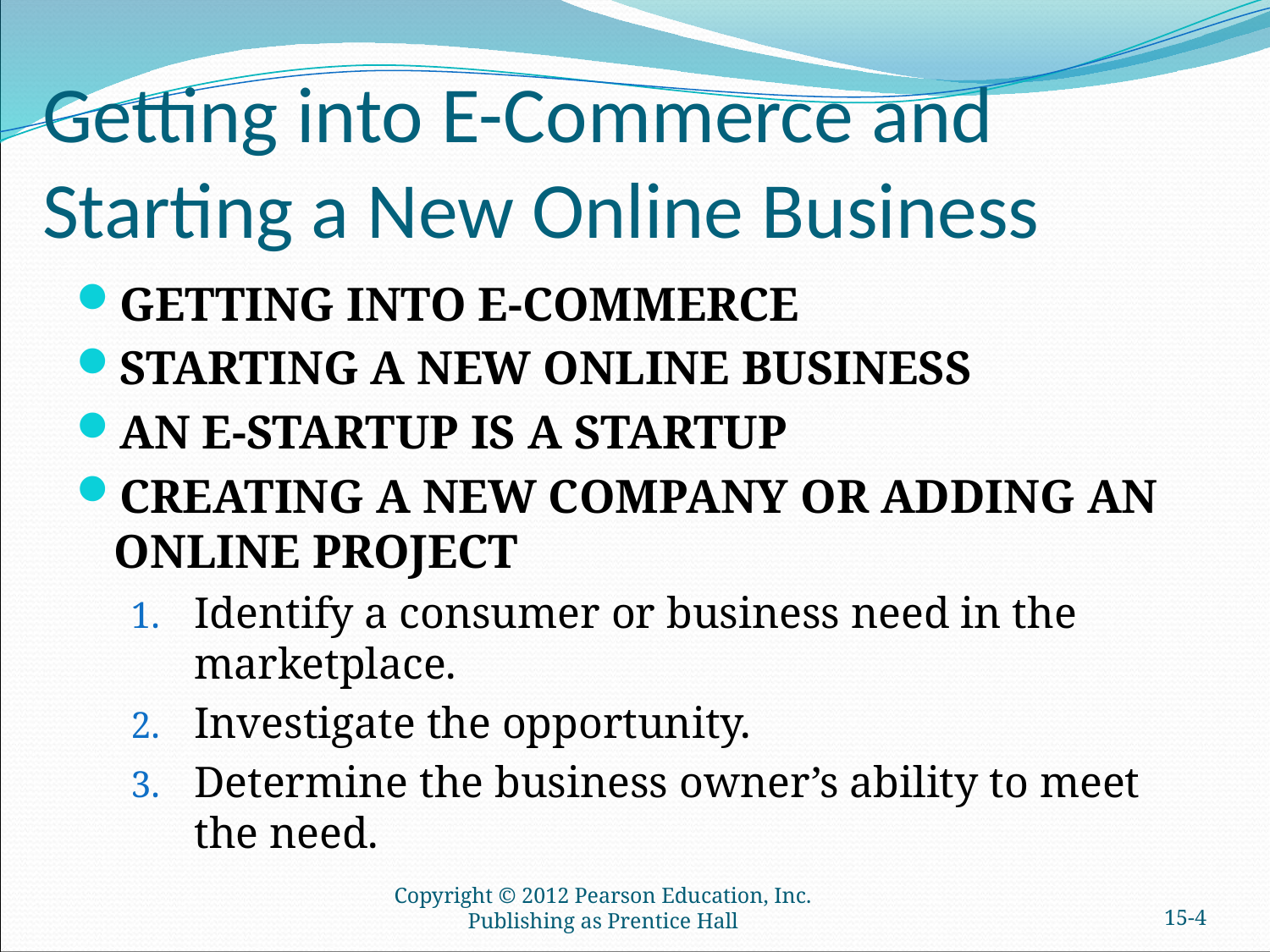

# Getting into E-Commerce and Starting a New Online Business
GETTING INTO E-COMMERCE
STARTING A NEW ONLINE BUSINESS
AN E-STARTUP IS A STARTUP
CREATING A NEW COMPANY OR ADDING AN ONLINE PROJECT
Identify a consumer or business need in the marketplace.
Investigate the opportunity.
Determine the business owner’s ability to meet the need.
Copyright © 2012 Pearson Education, Inc. Publishing as Prentice Hall
15-4